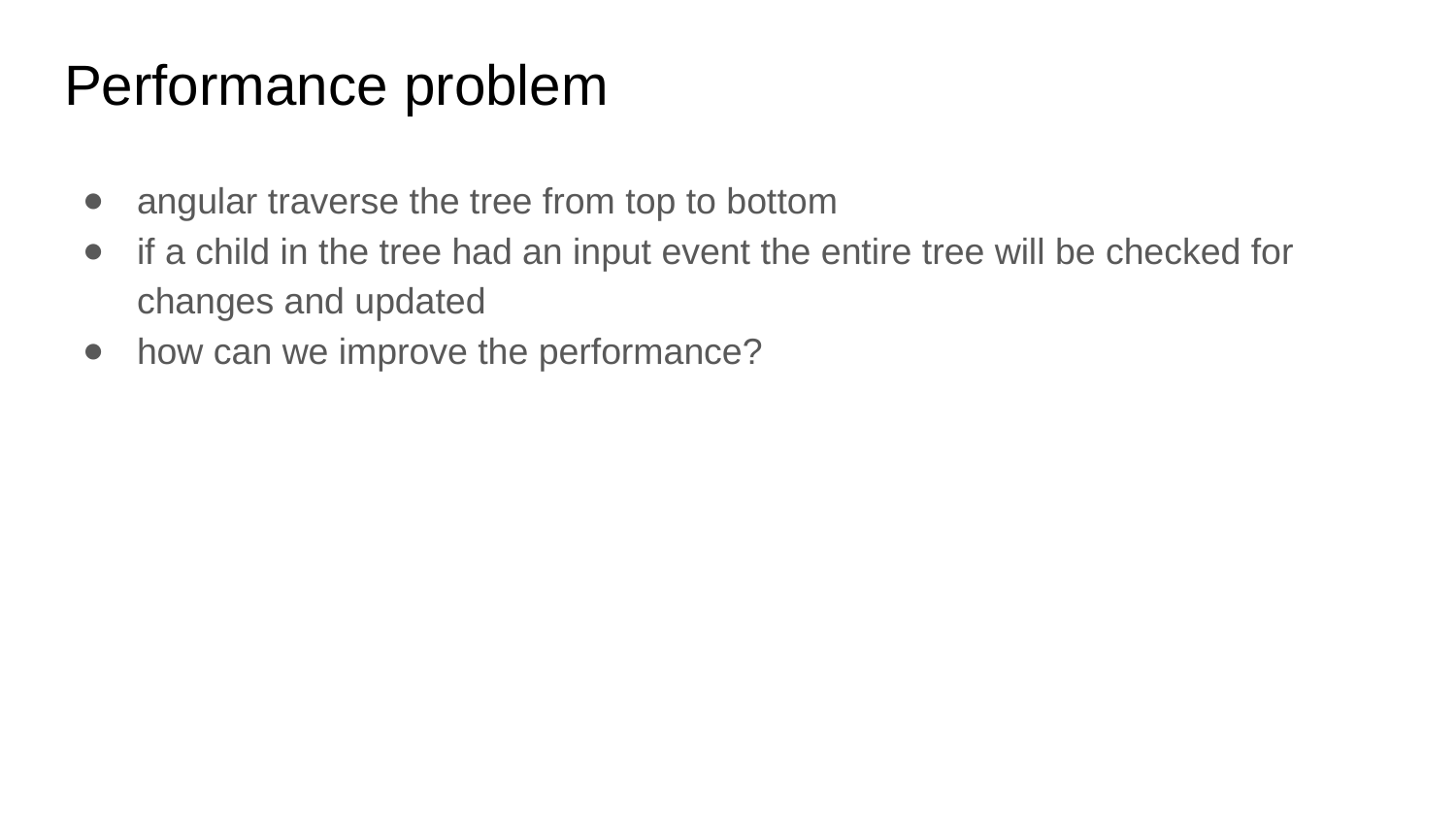

# Performance problem
angular traverse the tree from top to bottom
if a child in the tree had an input event the entire tree will be checked for changes and updated
how can we improve the performance?